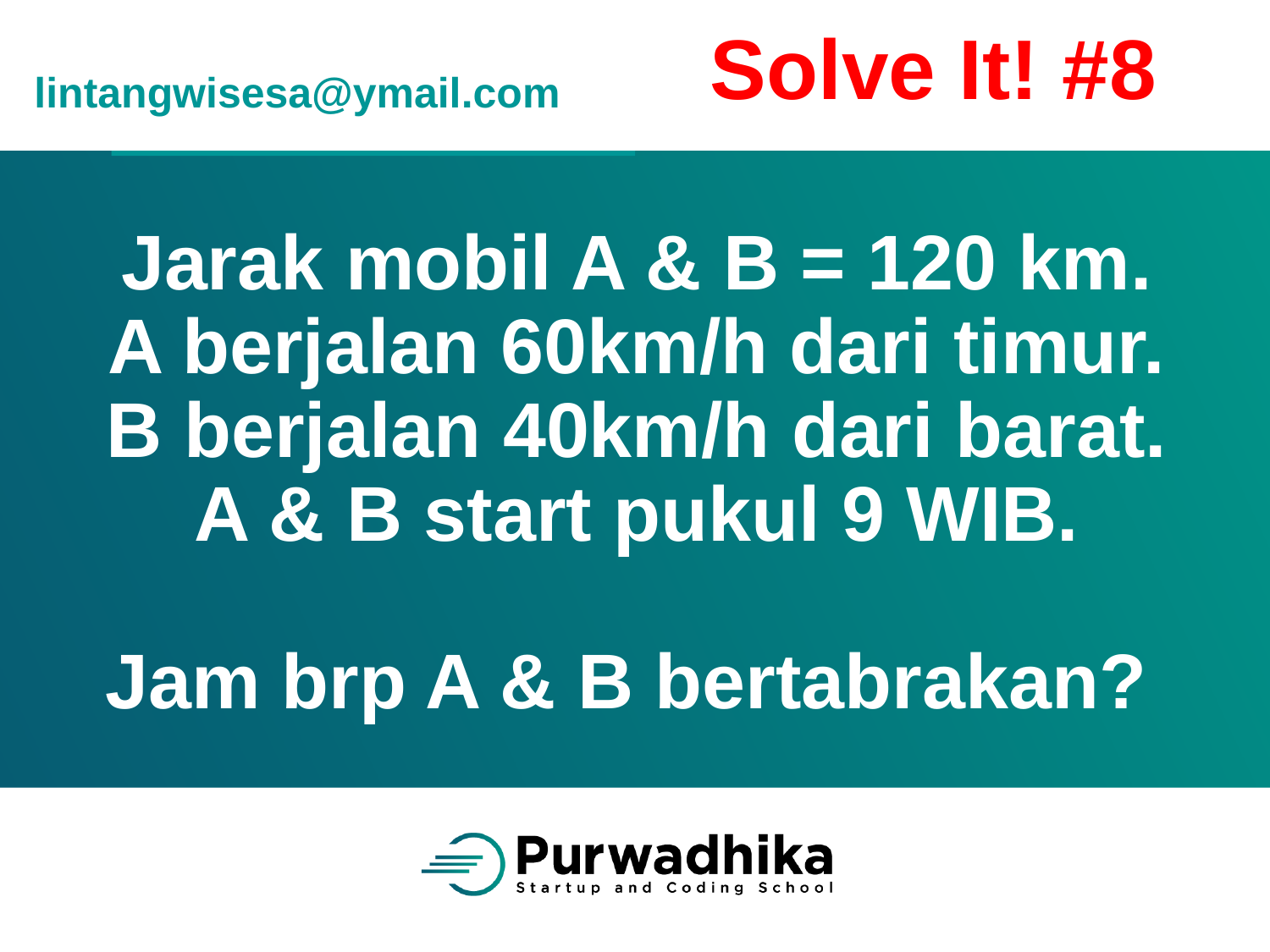

Solve It! #8
lintangwisesa@ymail.com
Jarak mobil A & B = 120 km.
A berjalan 60km/h dari timur.
B berjalan 40km/h dari barat.
A & B start pukul 9 WIB.

Jam brp A & B bertabrakan?